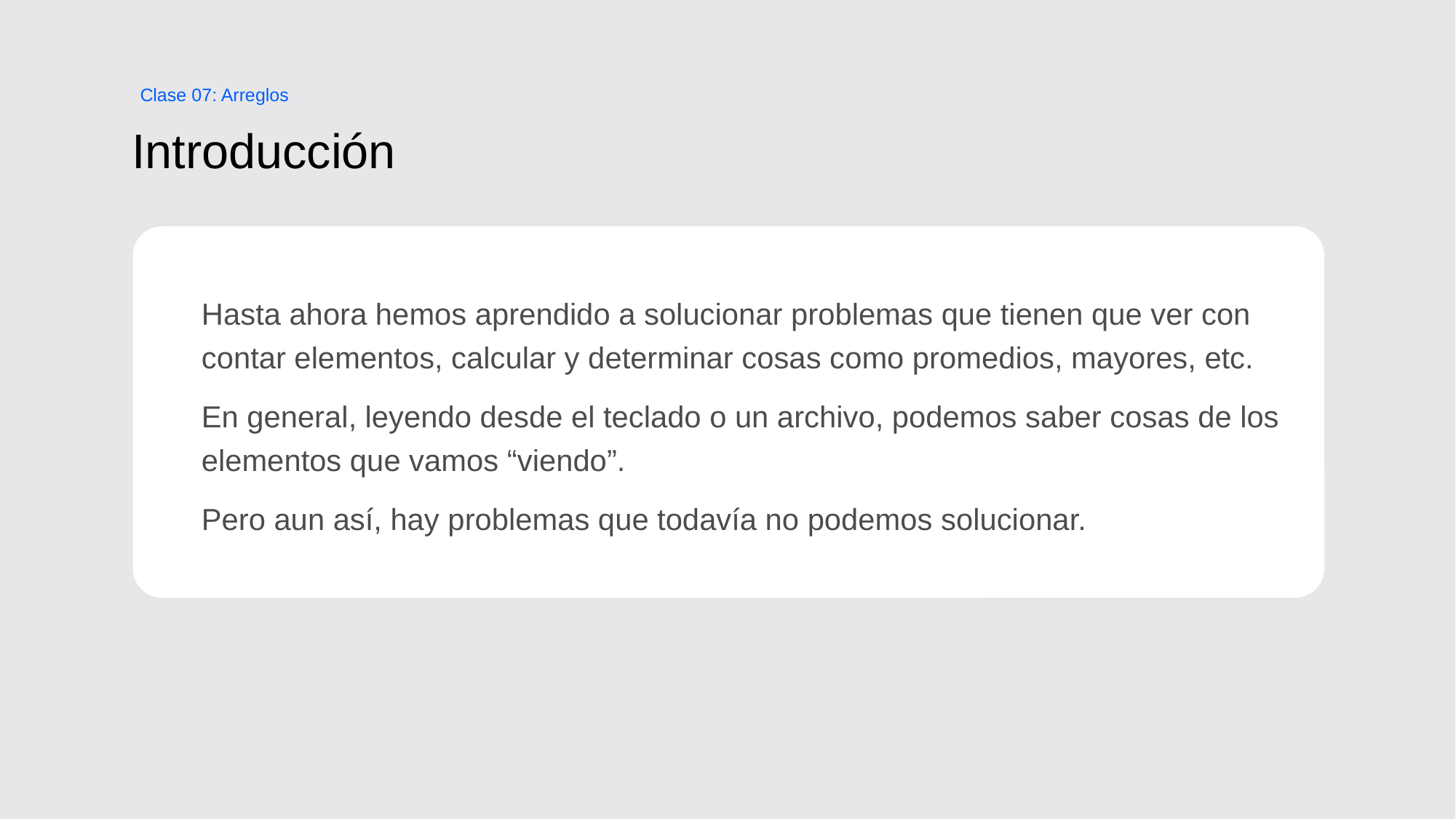

Clase 07: Arreglos
# Introducción
Hasta ahora hemos aprendido a solucionar problemas que tienen que ver con contar elementos, calcular y determinar cosas como promedios, mayores, etc.
En general, leyendo desde el teclado o un archivo, podemos saber cosas de los elementos que vamos “viendo”.
Pero aun así, hay problemas que todavía no podemos solucionar.